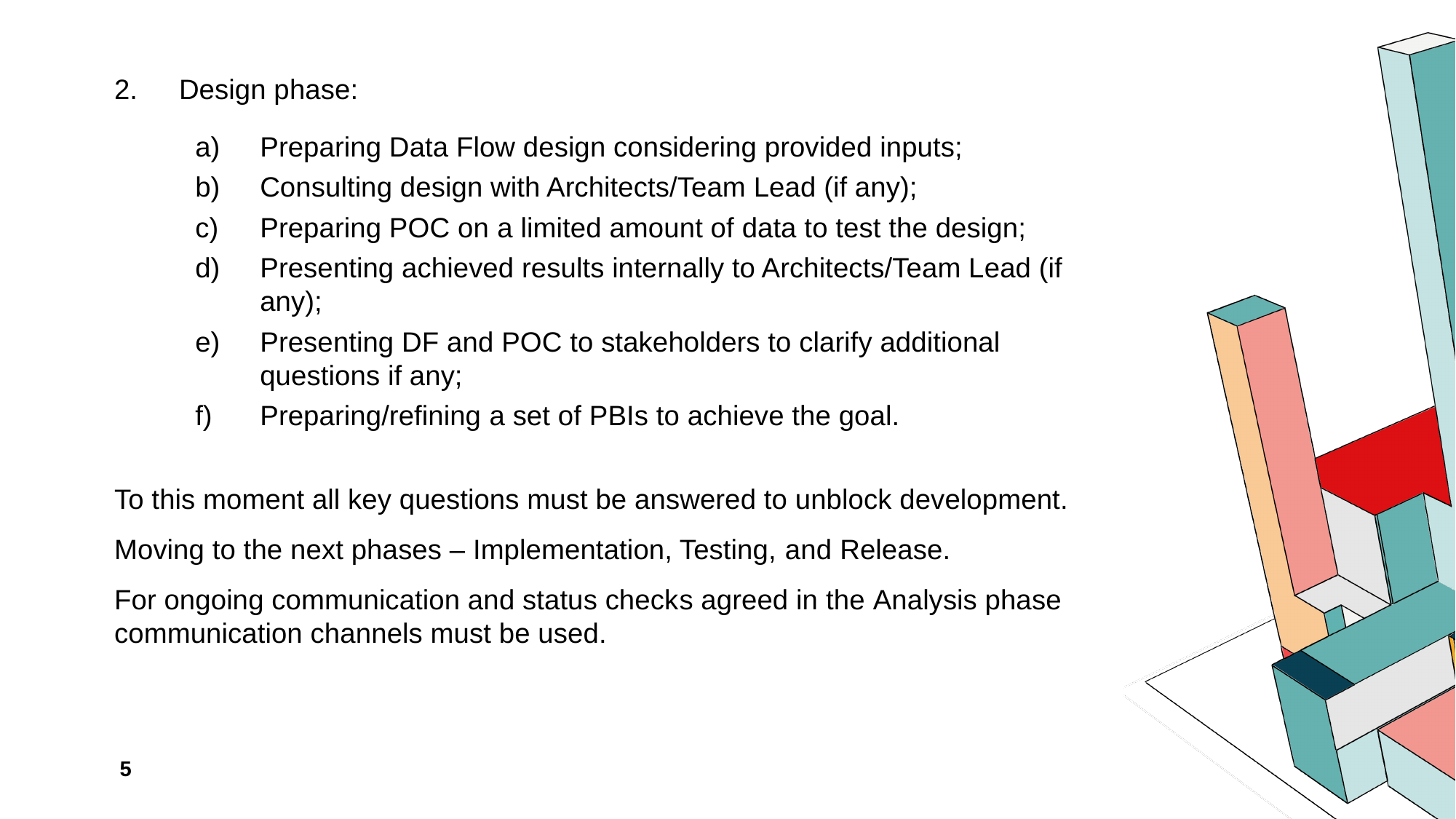

Design phase:
Preparing Data Flow design considering provided inputs;
Consulting design with Architects/Team Lead (if any);
Preparing POC on a limited amount of data to test the design;
Presenting achieved results internally to Architects/Team Lead (if any);
Presenting DF and POC to stakeholders to clarify additional questions if any;
Preparing/refining a set of PBIs to achieve the goal.

To this moment all key questions must be answered to unblock development.
Moving to the next phases – Implementation, Testing, and Release.
For ongoing communication and status checks agreed in the Analysis phase communication channels must be used.

5